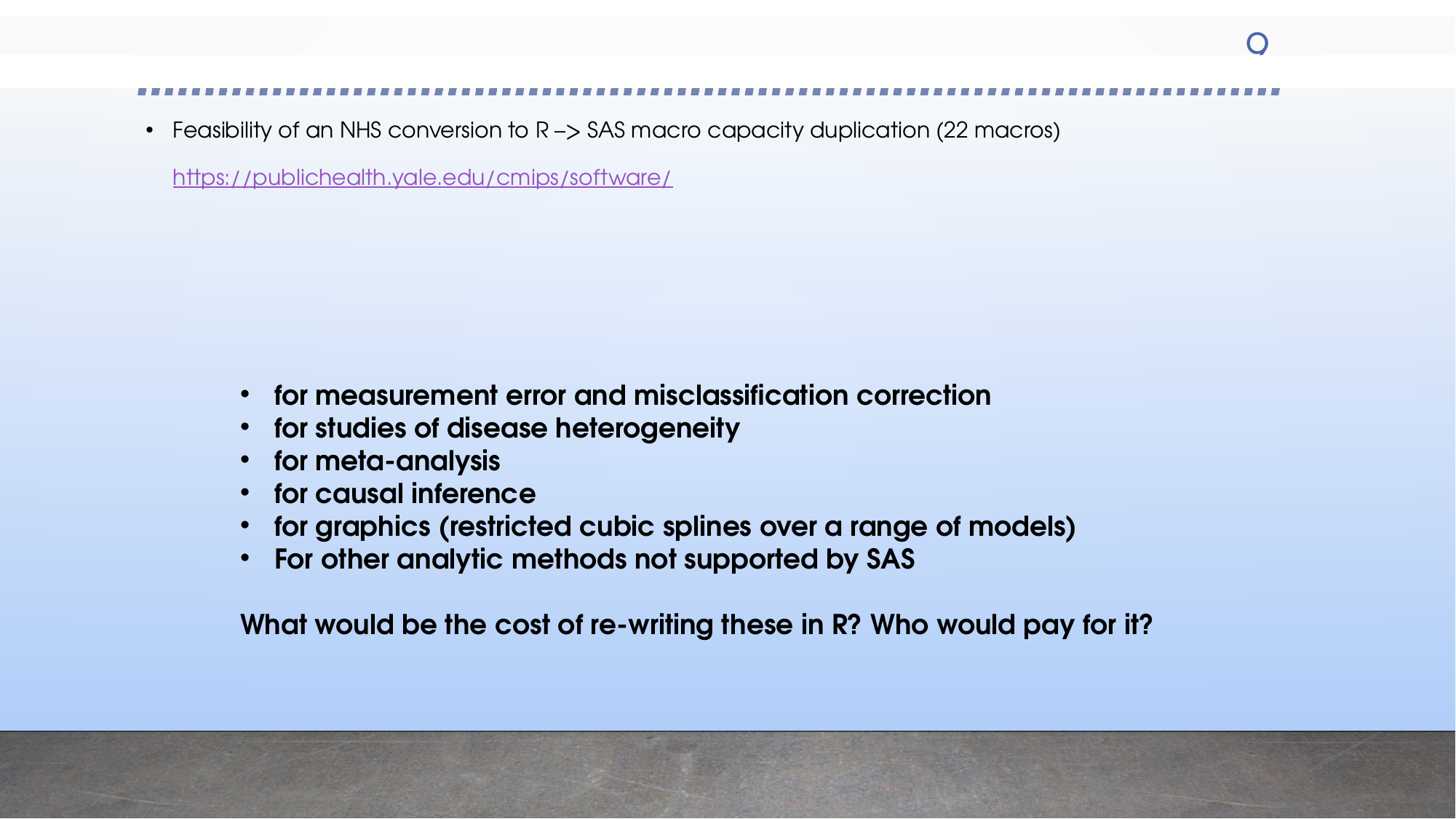

9

# Feasibility of an NHS conversion to R –> SAS macro capacity duplication (22 macros) https://publichealth.yale.edu/cmips/software/
for measurement error and misclassification correction
for studies of disease heterogeneity
for meta-analysis
for causal inference
for graphics (restricted cubic splines over a range of models)
For other analytic methods not supported by SAS

What would be the cost of re-writing these in R? Who would pay for it?